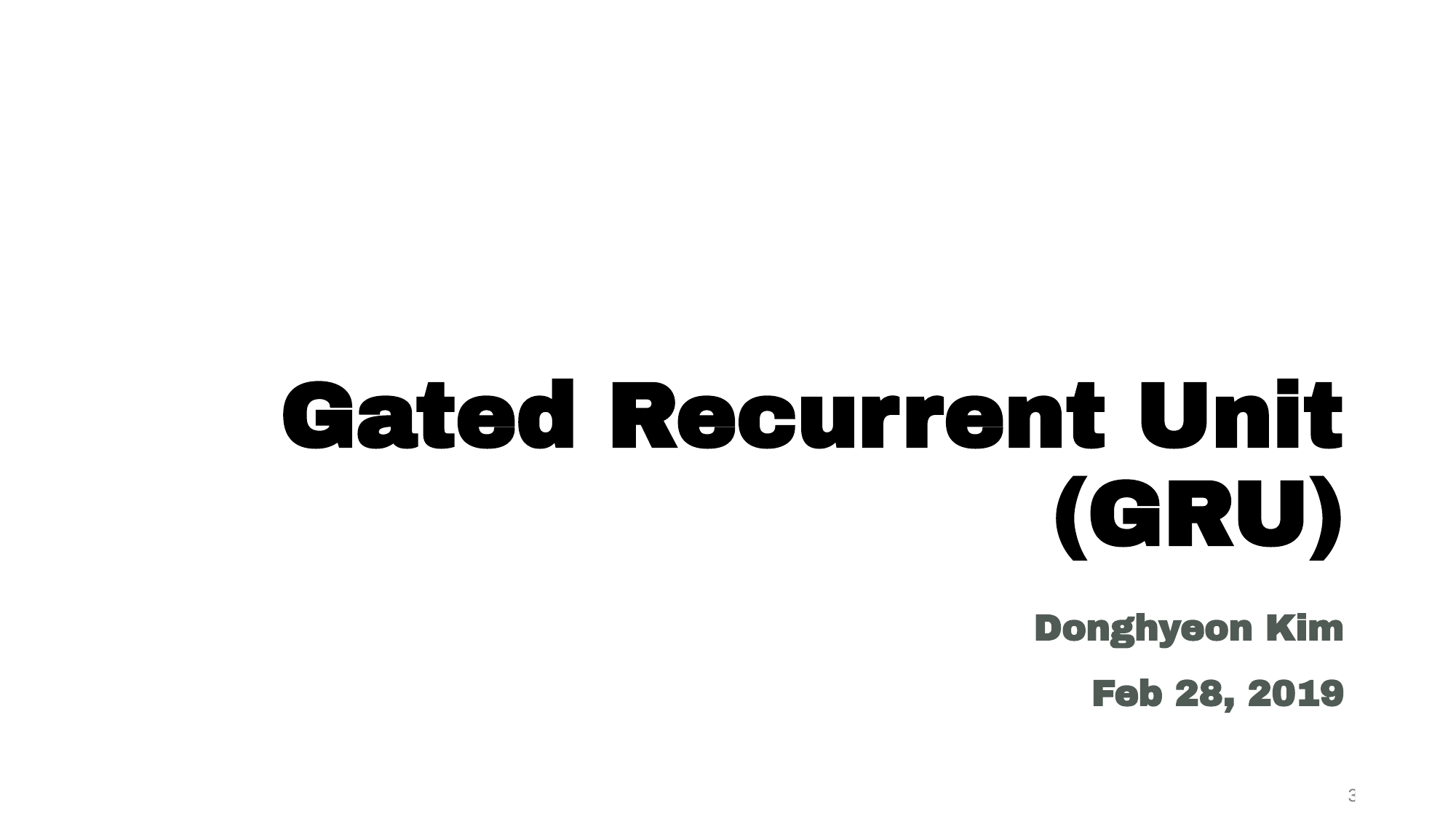

Gated Recurrent Unit (GRU)
Donghyeon Kim
Feb 28, 2019